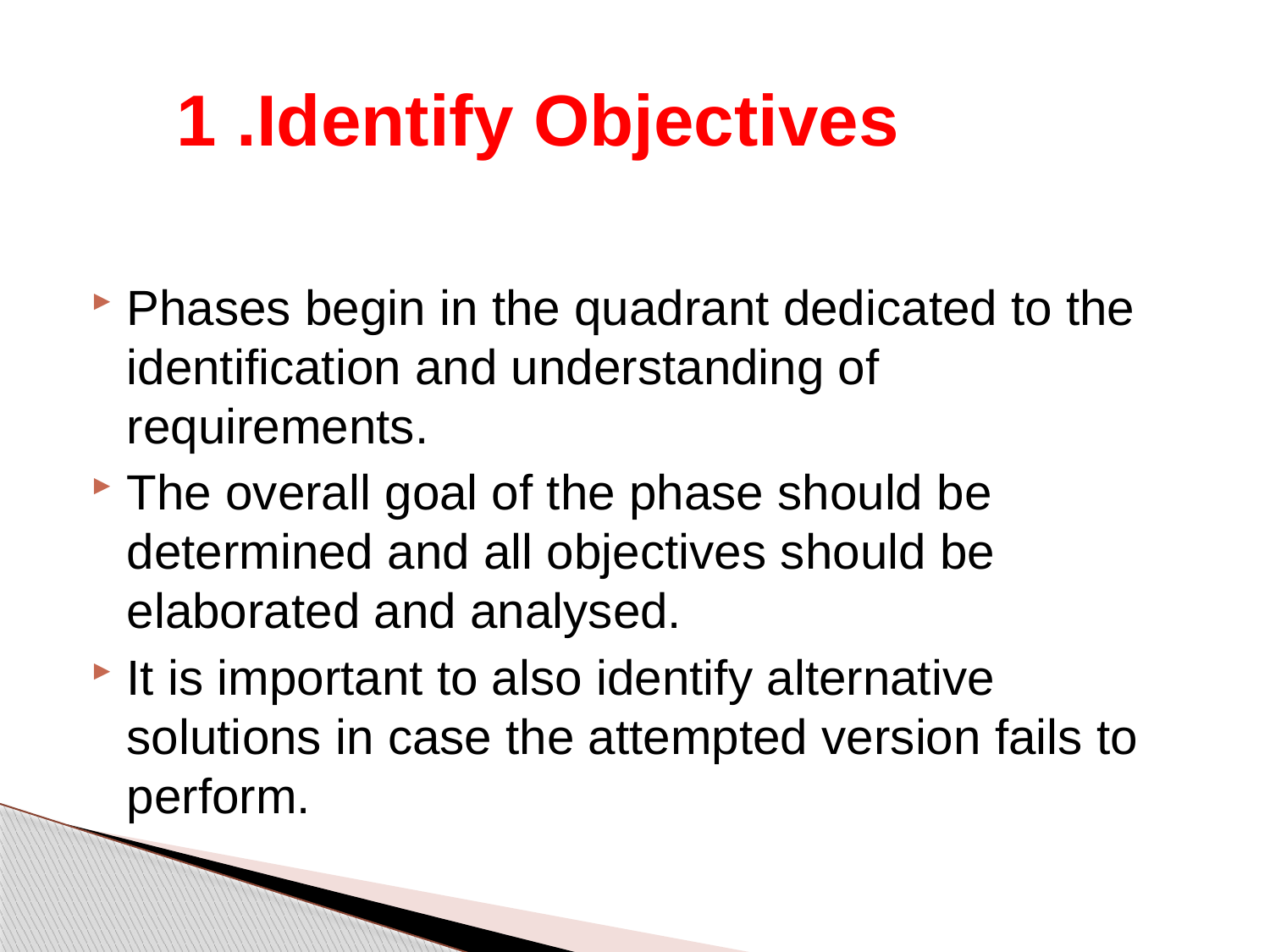

# 1 .Identify Objectives

Phases begin in the quadrant dedicated to the identification and understanding of requirements.
The overall goal of the phase should be determined and all objectives should be elaborated and analysed.
It is important to also identify alternative solutions in case the attempted version fails to perform.